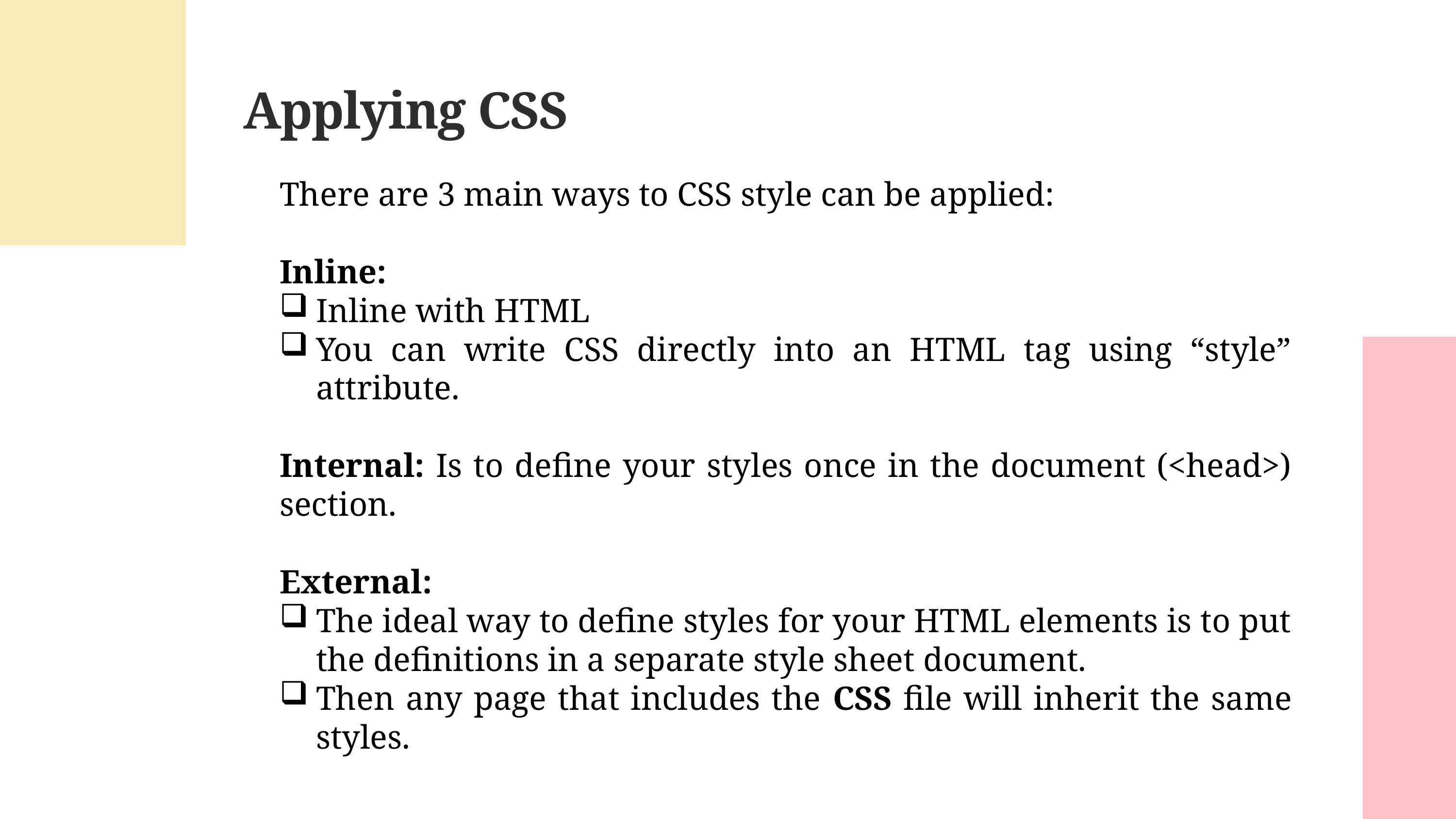

Applying CSS
There are 3 main ways to CSS style can be applied:

Inline:
Inline with HTML
You can write CSS directly into an HTML tag using “style” attribute.

Internal: Is to define your styles once in the document (<head>) section.

External:
The ideal way to define styles for your HTML elements is to put the definitions in a separate style sheet document.
Then any page that includes the CSS file will inherit the same styles.